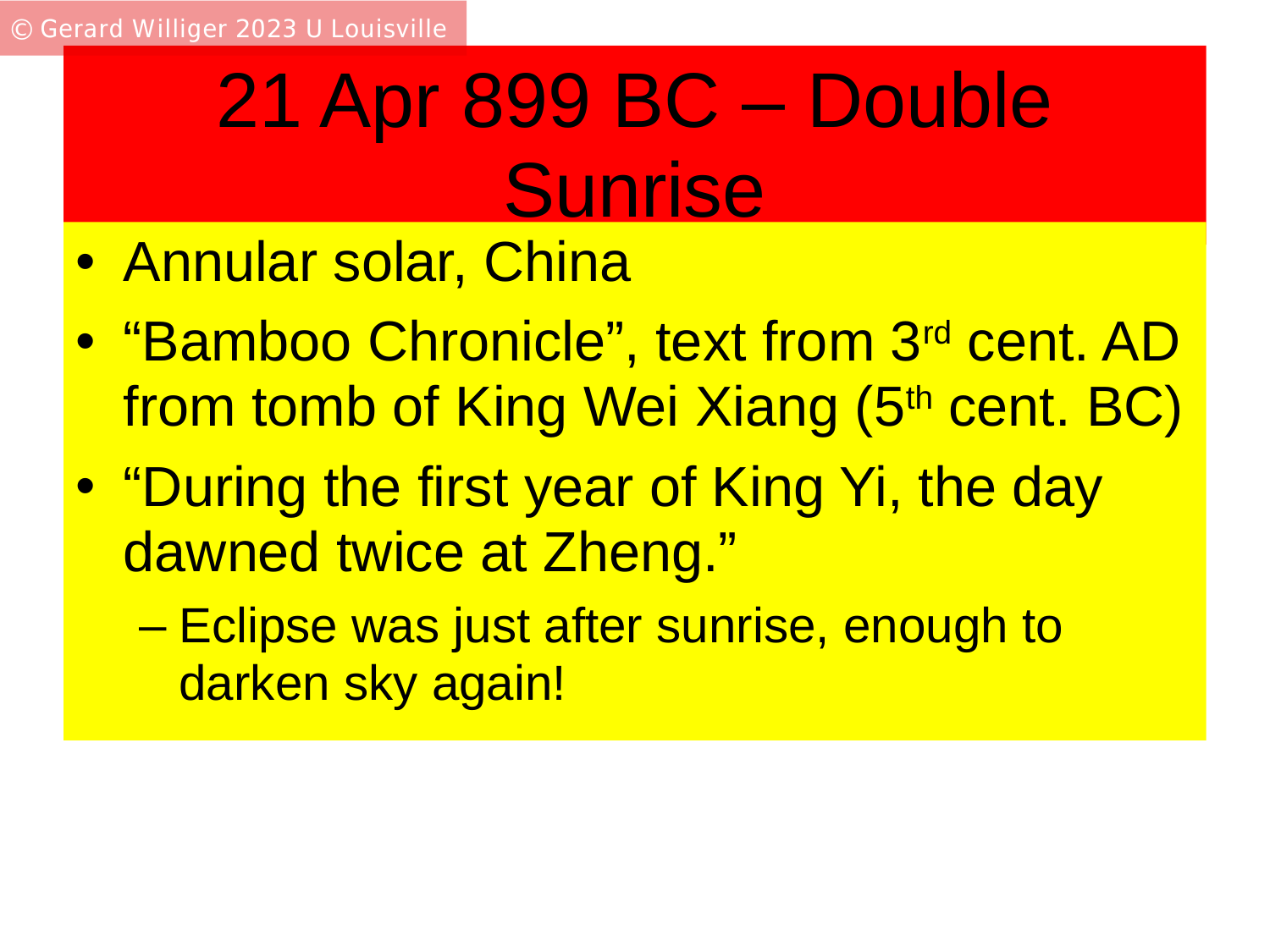

© Gerard Williger 2023 U Louisville
# 21 Apr 899 BC – Double Sunrise
Annular solar, China
“Bamboo Chronicle”, text from 3rd cent. AD from tomb of King Wei Xiang (5th cent. BC)
“During the first year of King Yi, the day dawned twice at Zheng.”
Eclipse was just after sunrise, enough to darken sky again!